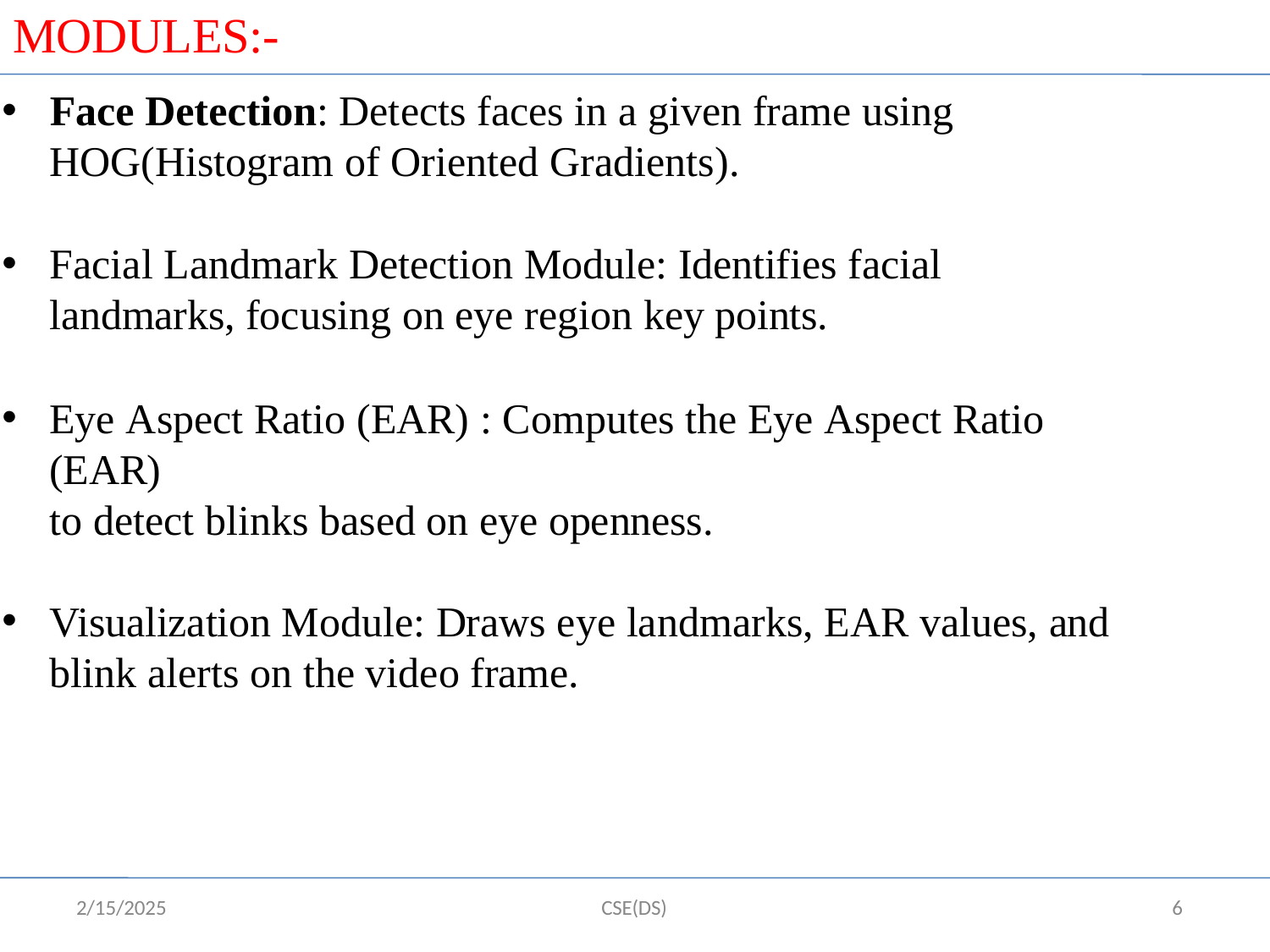

# MODULES:-
Face Detection: Detects faces in a given frame using HOG(Histogram of Oriented Gradients).

Facial Landmark Detection Module: Identifies facial landmarks, focusing on eye region key points.

Eye Aspect Ratio (EAR) : Computes the Eye Aspect Ratio (EAR)
to detect blinks based on eye openness.

Visualization Module: Draws eye landmarks, EAR values, and blink alerts on the video frame.
2/15/2025
CSE(DS)
6